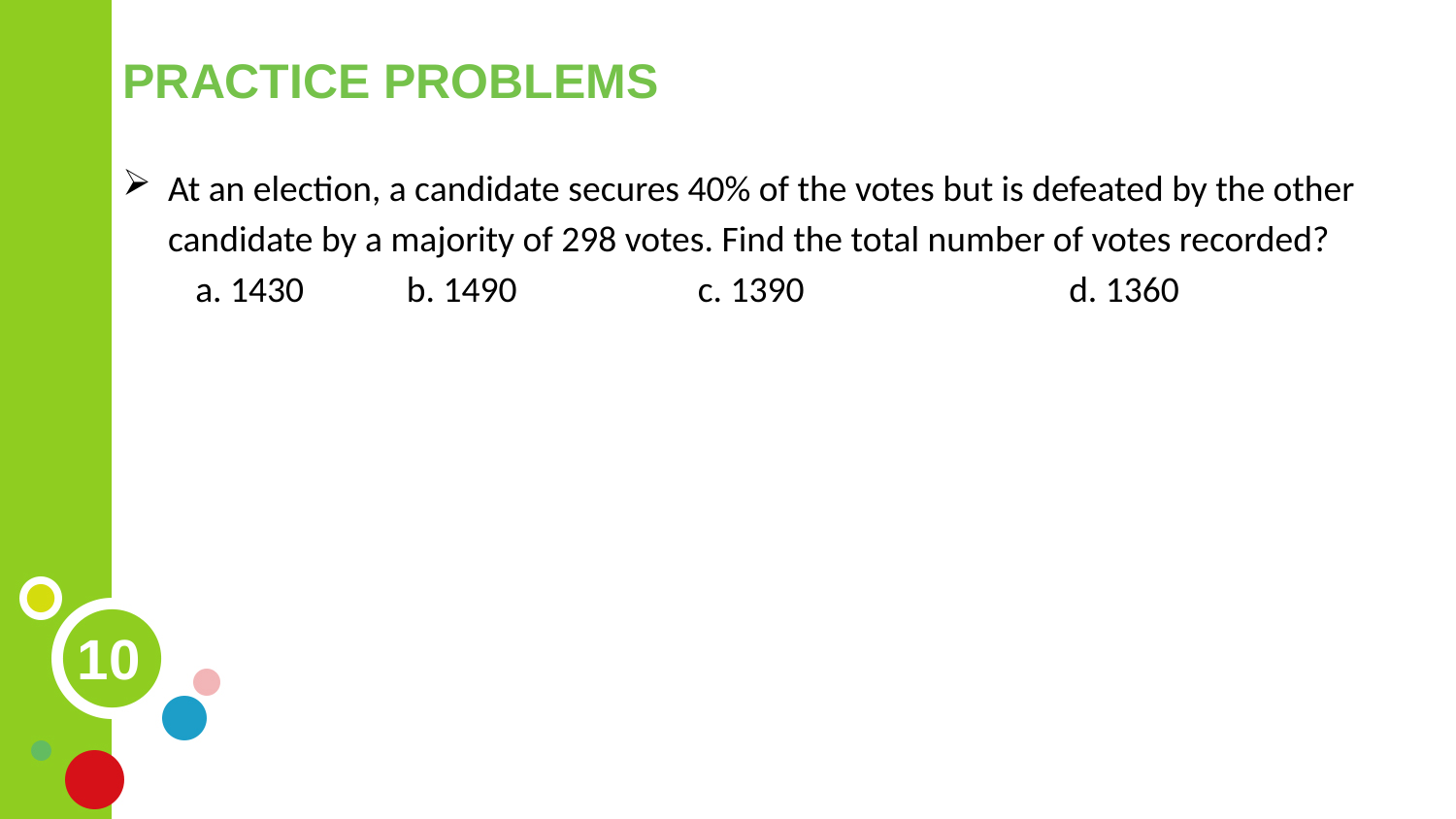

PRACTICE PROBLEMS
At an election, a candidate secures 40% of the votes but is defeated by the other       candidate by a majority of 298 votes. Find the total number of votes recorded?
a. 1430	        b. 1490	        c. 1390		d. 1360
10